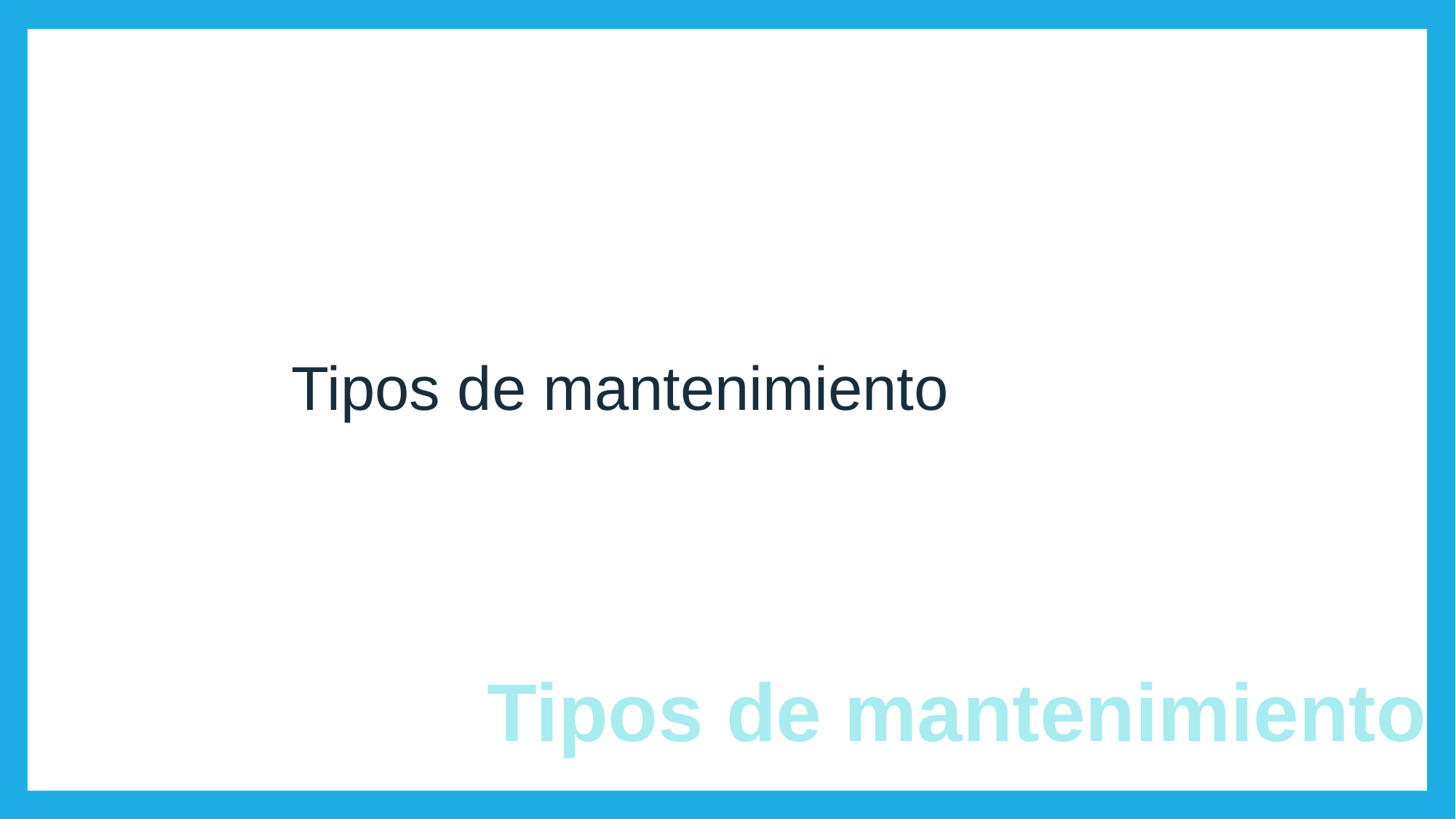

# Tipos de mantenimiento
Tipos de mantenimiento